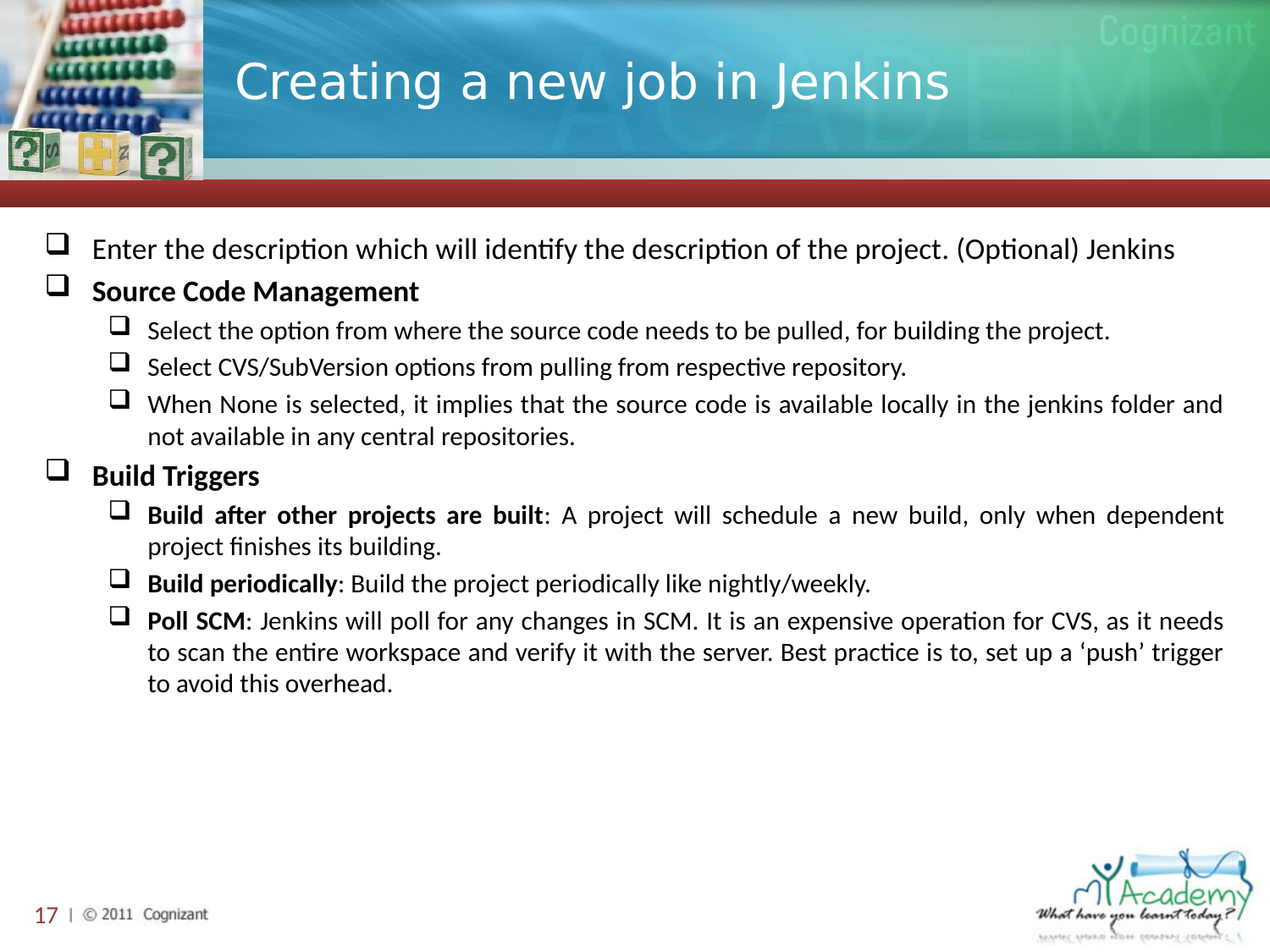

# Creating a new job in Jenkins
Enter the description which will identify the description of the project. (Optional) Jenkins
Source Code Management
Select the option from where the source code needs to be pulled, for building the project.
Select CVS/SubVersion options from pulling from respective repository.
When None is selected, it implies that the source code is available locally in the jenkins folder and not available in any central repositories.
Build Triggers
Build after other projects are built: A project will schedule a new build, only when dependent project finishes its building.
Build periodically: Build the project periodically like nightly/weekly.
Poll SCM: Jenkins will poll for any changes in SCM. It is an expensive operation for CVS, as it needs to scan the entire workspace and verify it with the server. Best practice is to, set up a ‘push’ trigger to avoid this overhead.
17